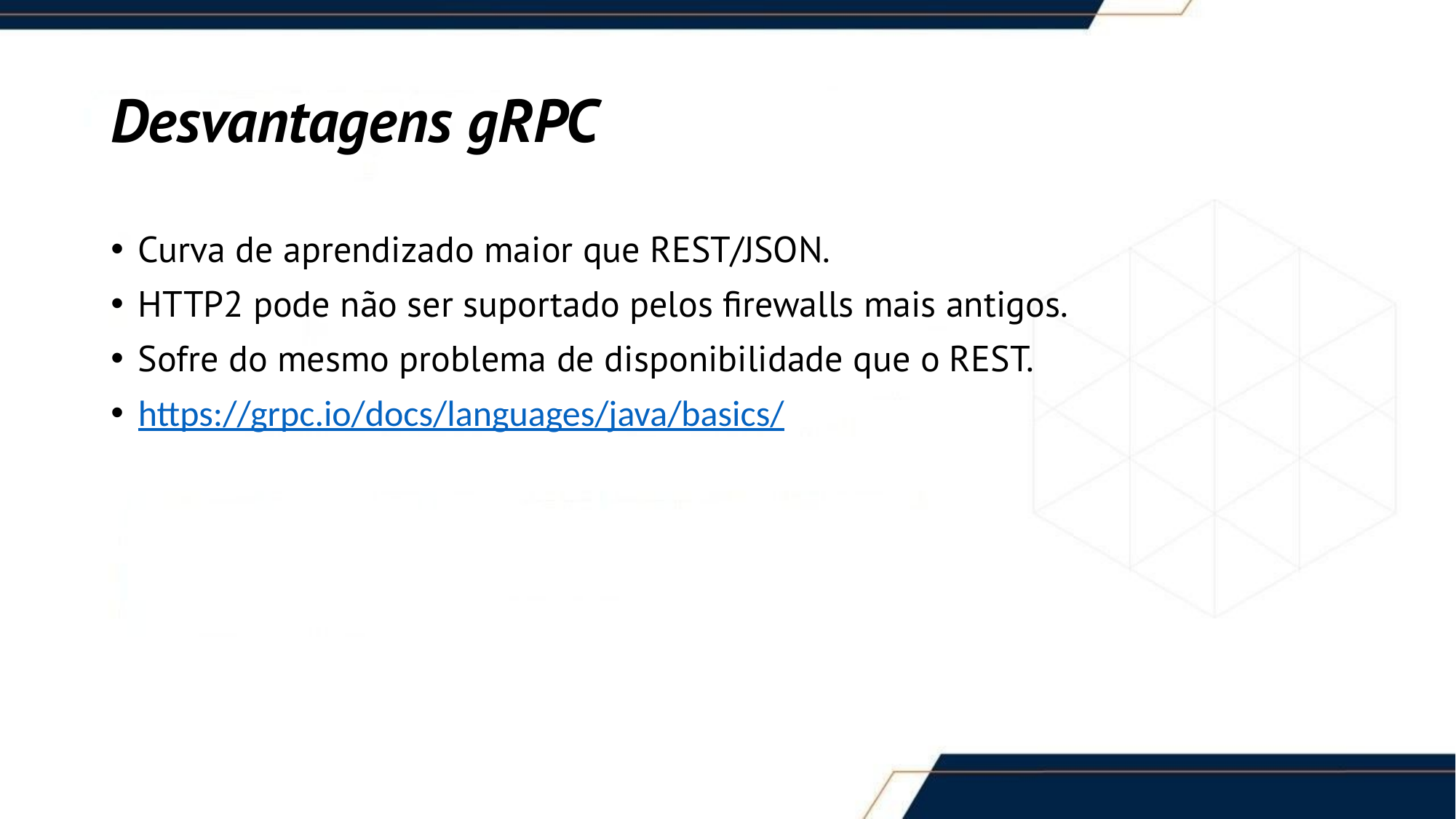

# Desvantagens gRPC
Curva de aprendizado maior que REST/JSON.
HTTP2 pode não ser suportado pelos firewalls mais antigos.
Sofre do mesmo problema de disponibilidade que o REST.
https://grpc.io/docs/languages/java/basics/